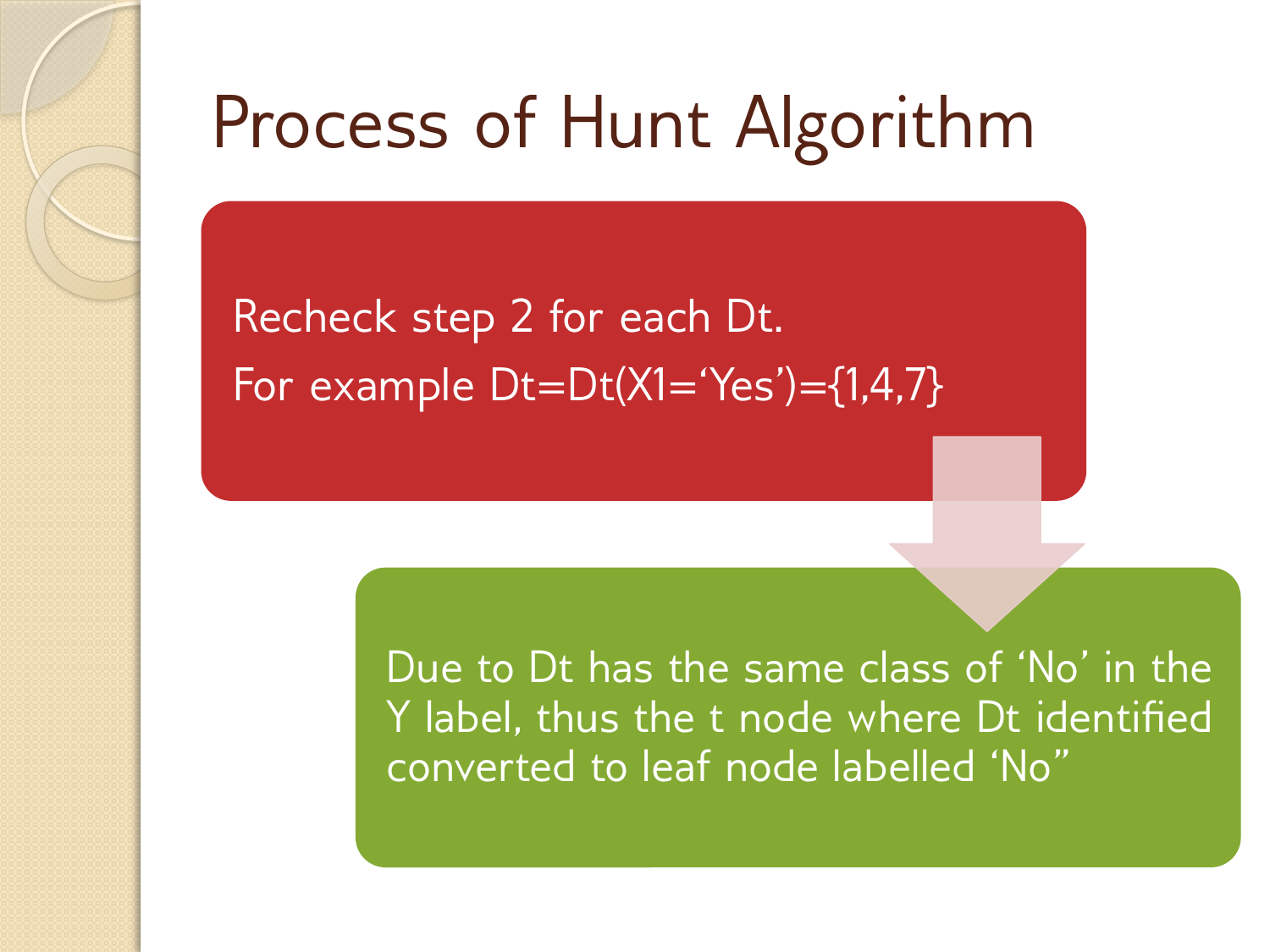

# Process of Hunt Algorithm
Recheck step 2 for each Dt.
For example Dt=Dt(X1=‘Yes’)={1,4,7}
Due to Dt has the same class of ‘No’ in the Y label, thus the t node where Dt identified converted to leaf node labelled ‘No”